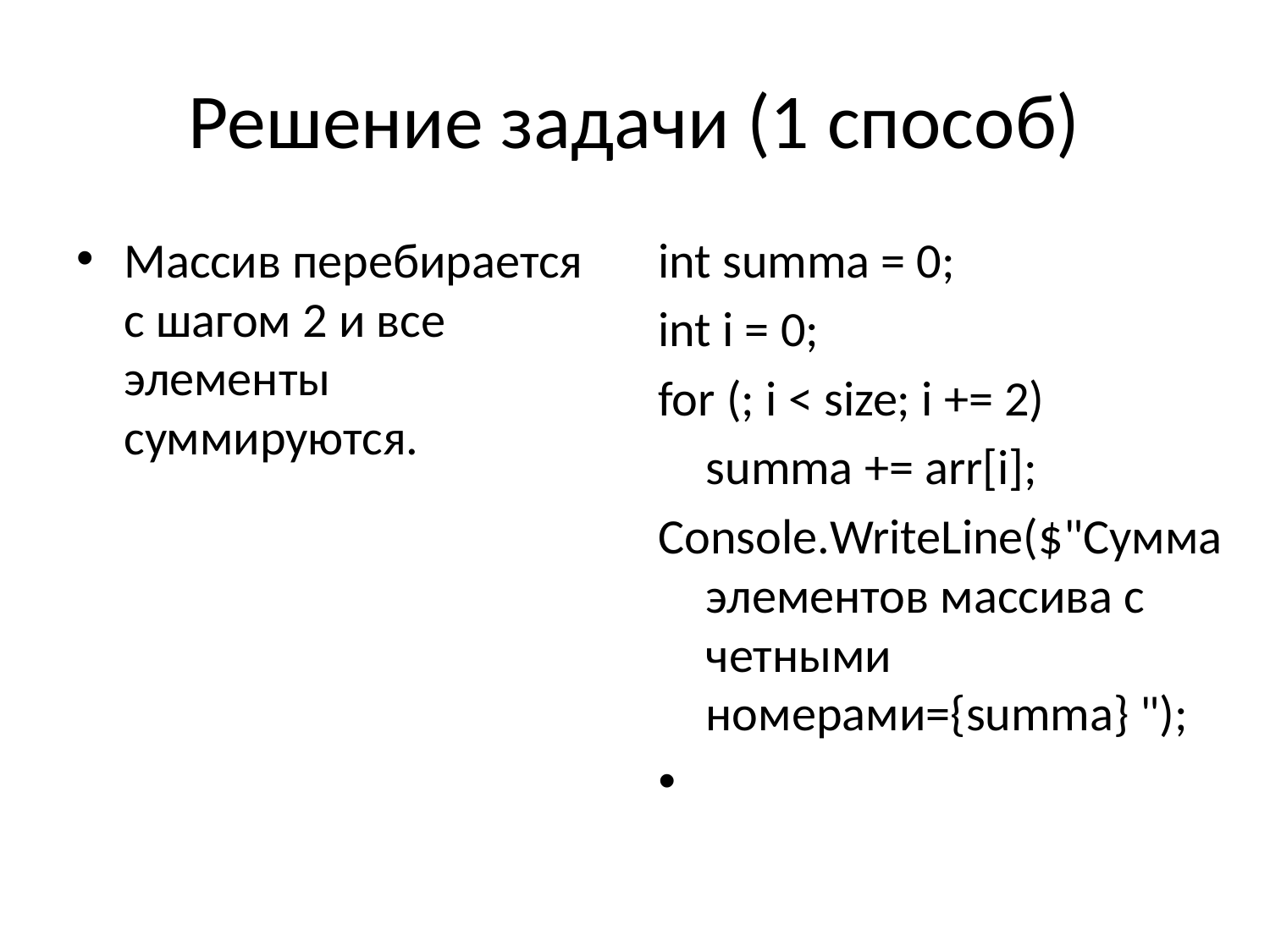

# Решение задачи (1 способ)
Массив перебирается с шагом 2 и все элементы суммируются.

int summa = 0;
int i = 0;
for (; i < size; i += 2)
	summa += arr[i];
Console.WriteLine($"Сумма элементов массива с четными номерами={summa} ");